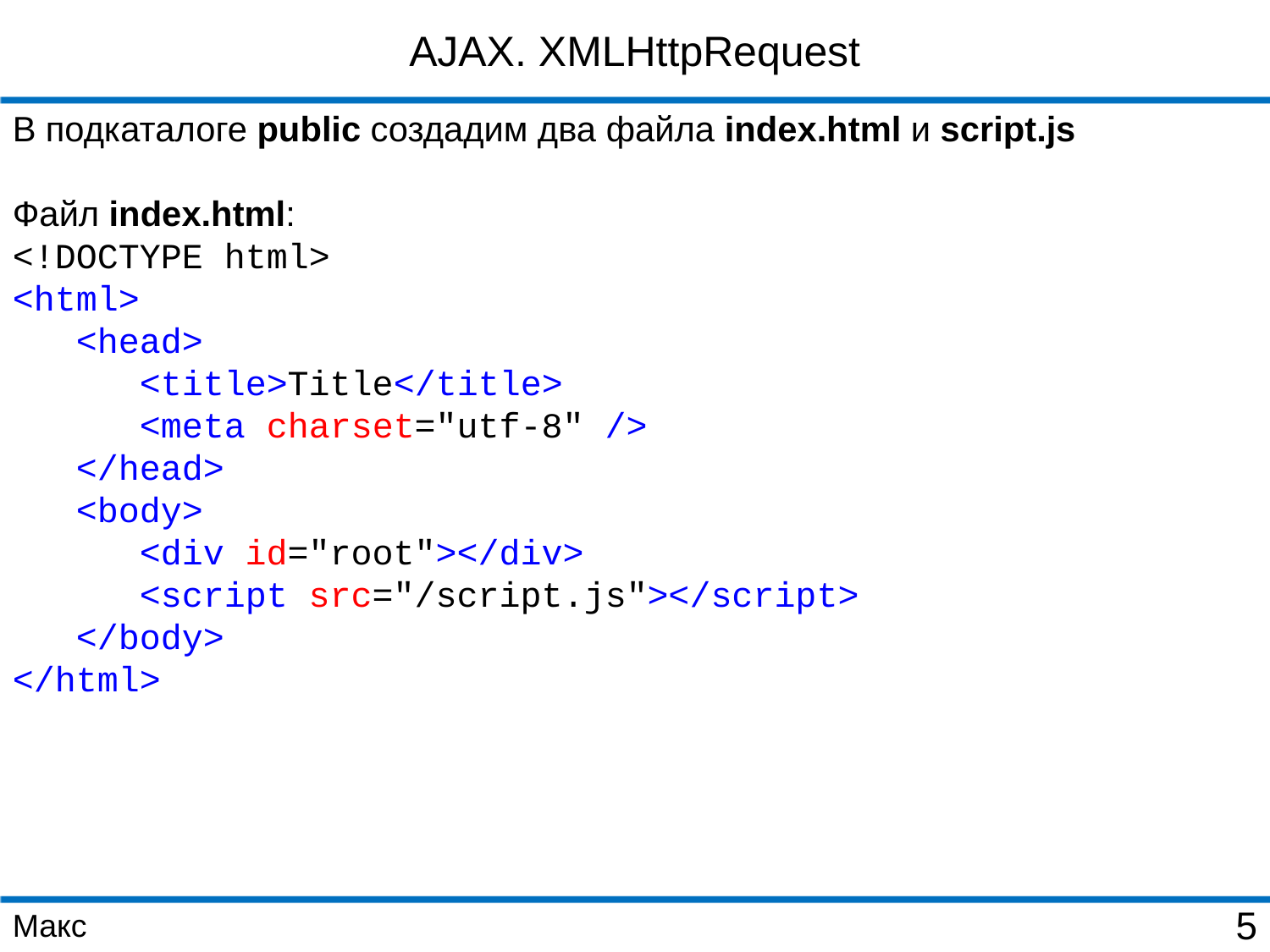

AJAX. XMLHttpRequest
В подкаталоге public создадим два файла index.html и script.js

Файл index.html:
<!DOCTYPE html>
<html>
   <head>
      <title>Title</title>
      <meta charset="utf-8" />
   </head>
   <body>
      <div id="root"></div>
      <script src="/script.js"></script>
   </body>
</html>
Макс
5